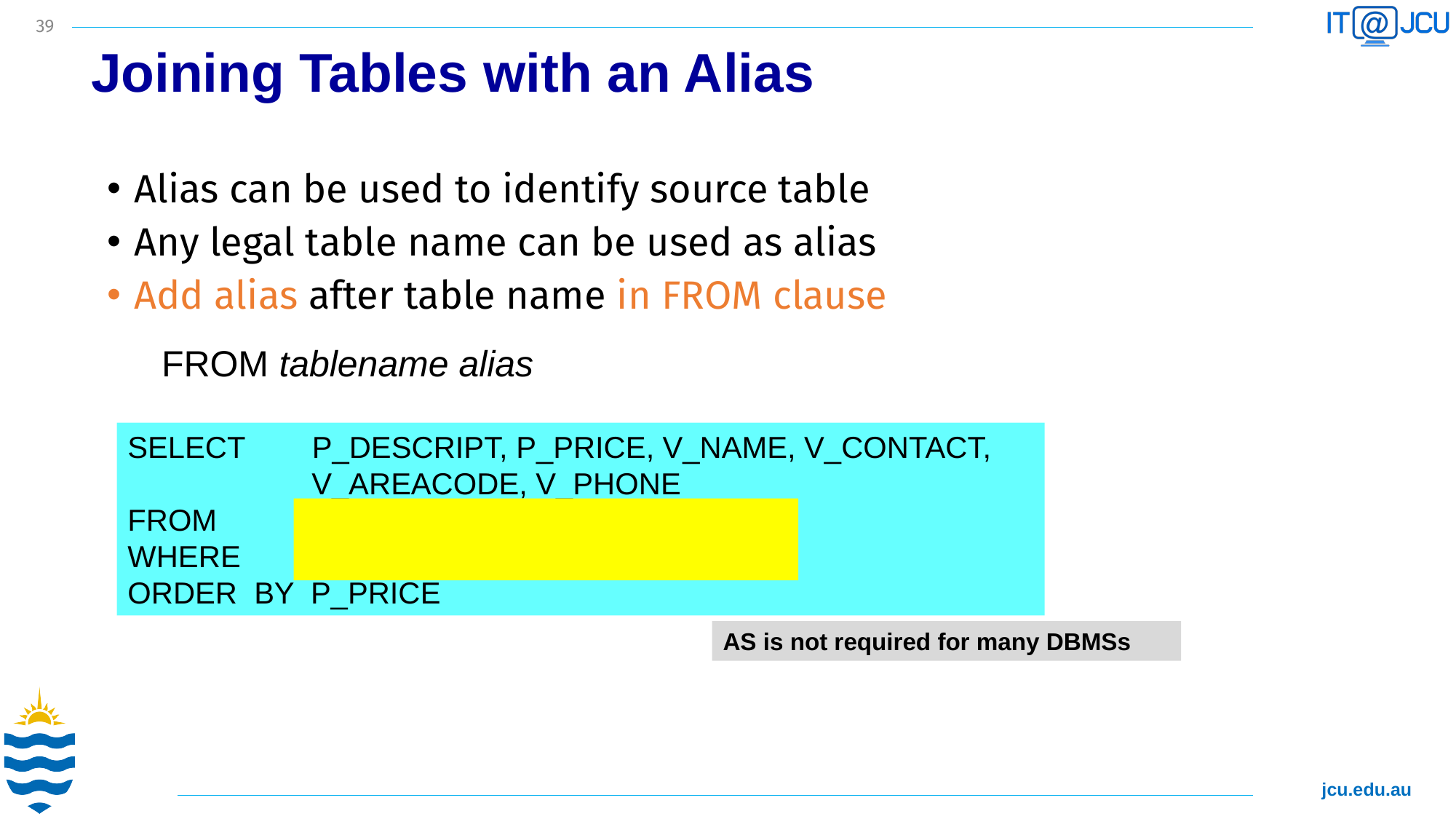

39
# Joining Tables with an Alias
Alias can be used to identify source table
Any legal table name can be used as alias
Add alias after table name in FROM clause
FROM tablename alias

SELECT        P_DESCRIPT, P_PRICE, V_NAME, V_CONTACT,
                      V_AREACODE, V_PHONE
FROM           PRODUCT AS P,  VENDOR AS V
WHERE        P.V_CODE = V.V_CODE
ORDER  BY  P_PRICE

AS is not required for many DBMSs